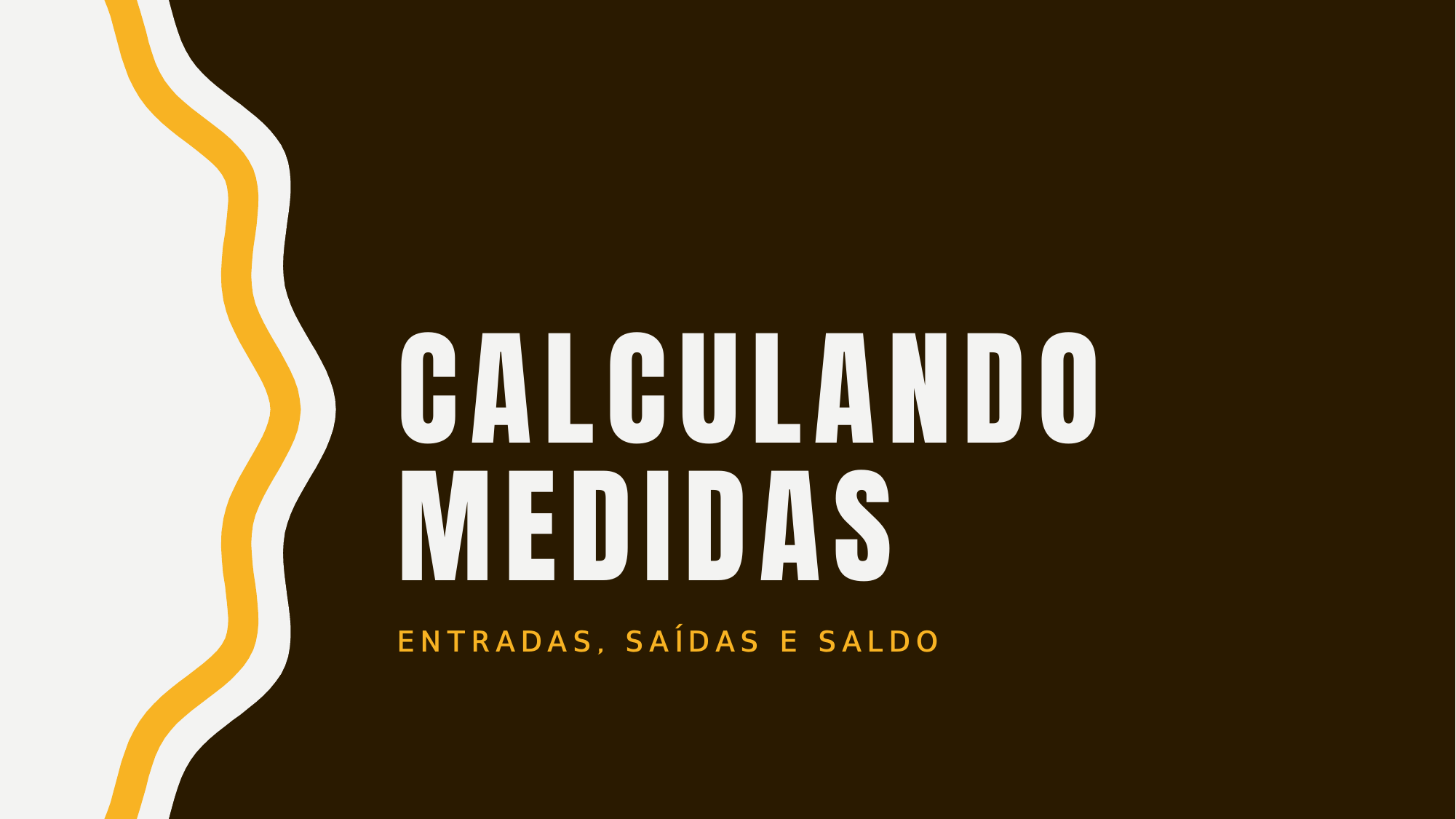

# Calculando medidas
Entradas, saídas e saldo